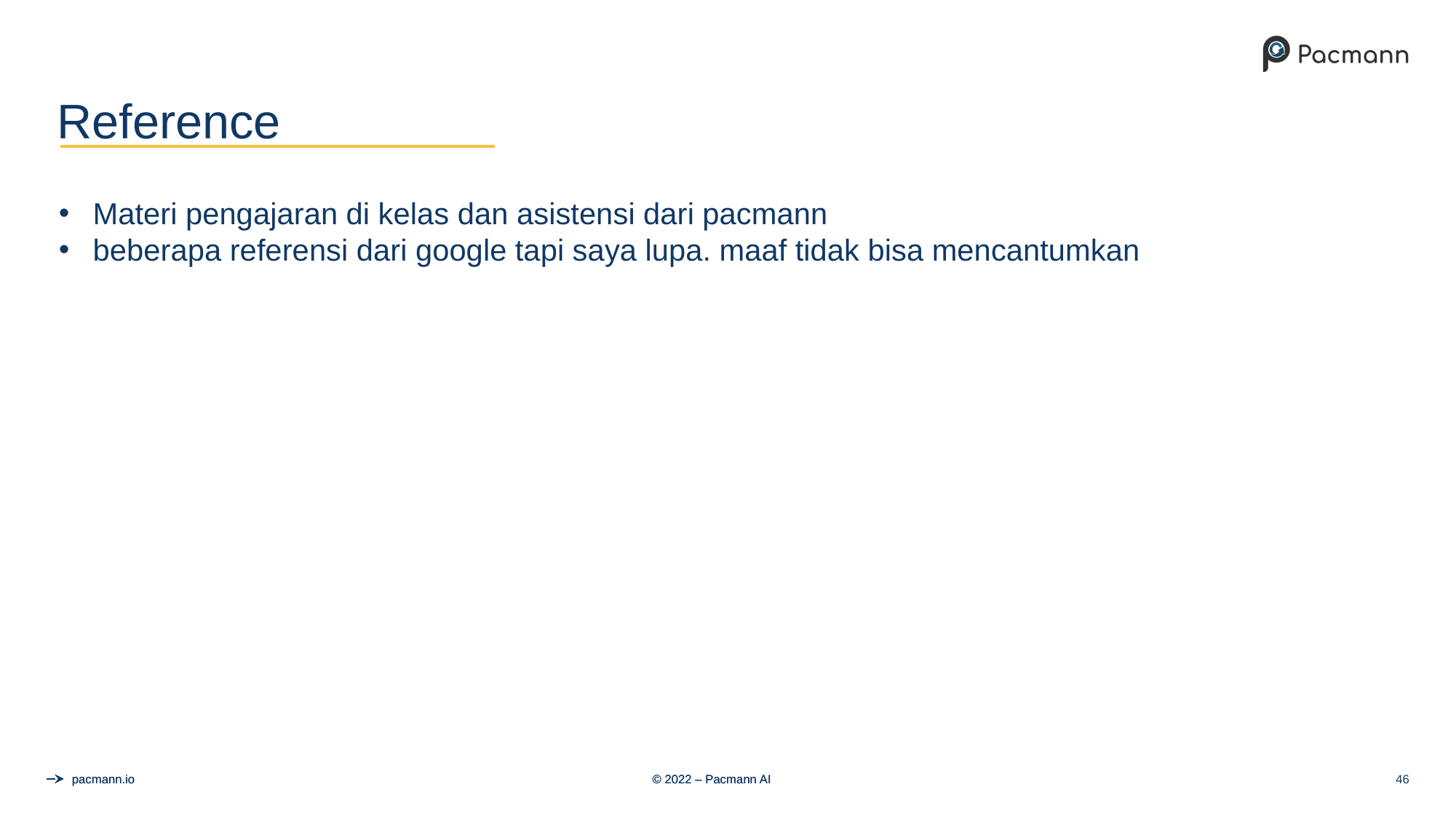

# Reference
Materi pengajaran di kelas dan asistensi dari pacmann
beberapa referensi dari google tapi saya lupa. maaf tidak bisa mencantumkan